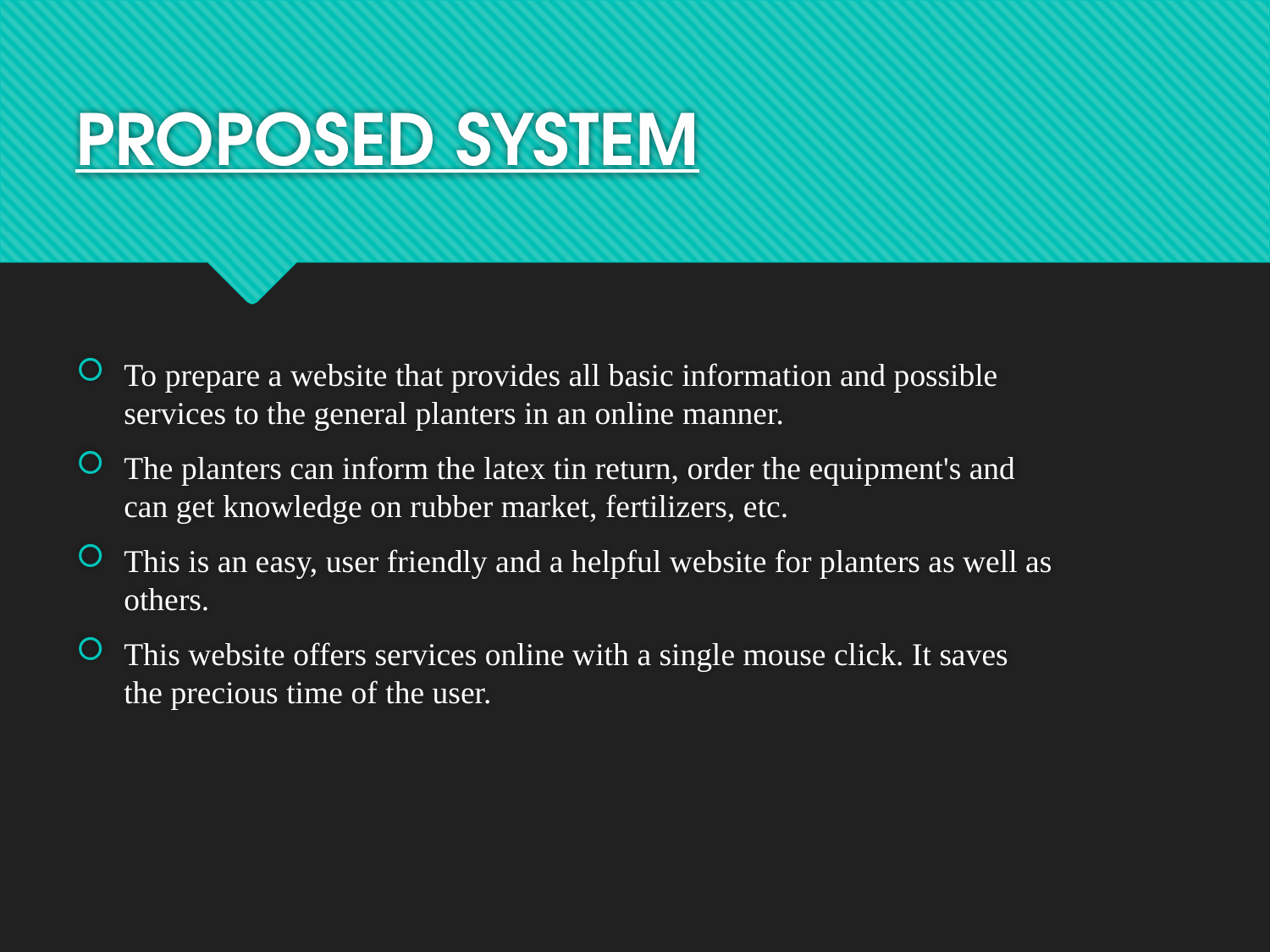

# PROPOSED SYSTEM
To prepare a website that provides all basic information and possible services to the general planters in an online manner.
The planters can inform the latex tin return, order the equipment's and can get knowledge on rubber market, fertilizers, etc.
This is an easy, user friendly and a helpful website for planters as well as others.
This website offers services online with a single mouse click. It saves the precious time of the user.